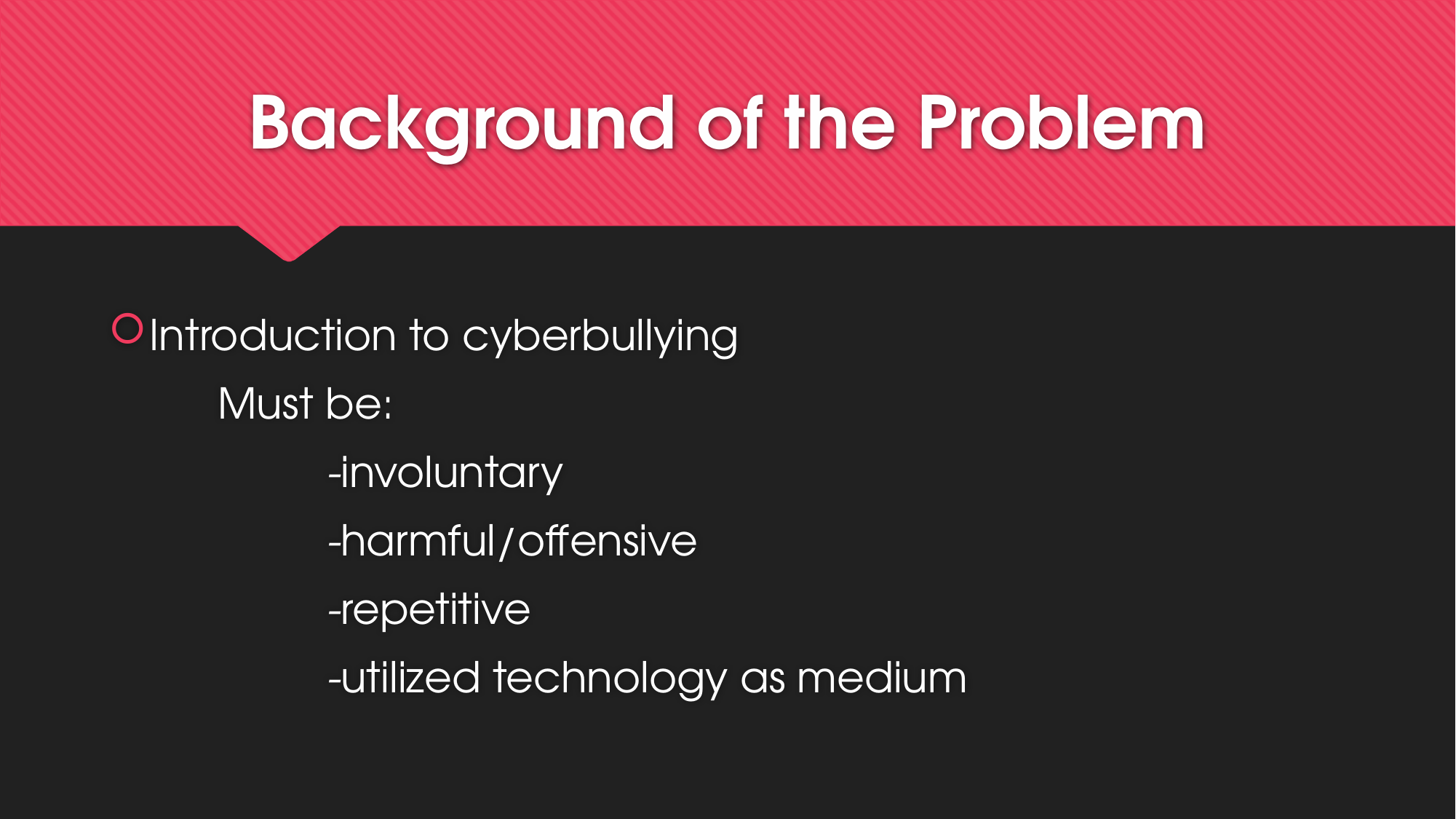

# Background of the Problem
Introduction to cyberbullying
	Must be:
		-involuntary
		-harmful/offensive
		-repetitive
		-utilized technology as medium